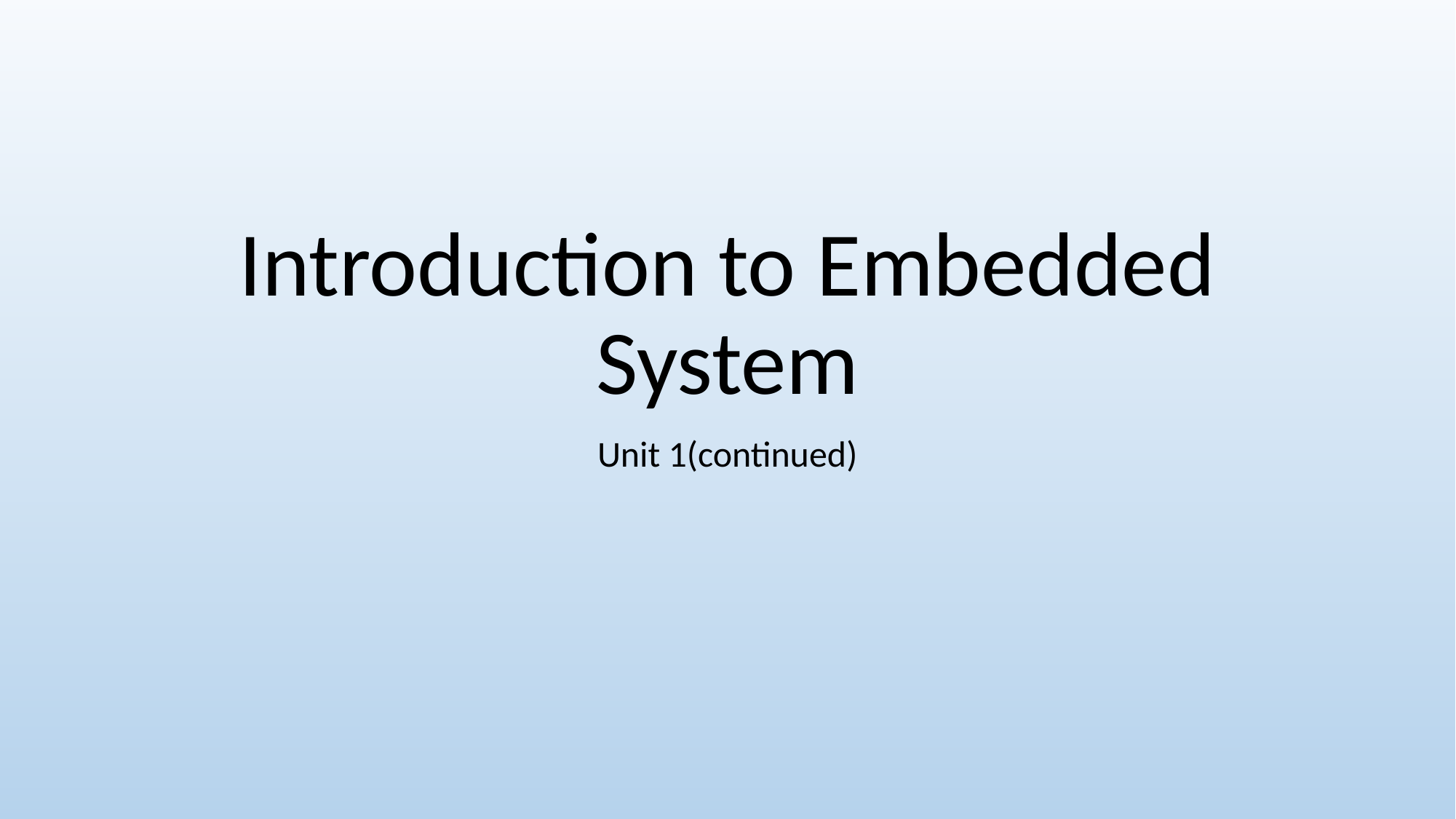

# Introduction to Embedded System
Unit 1(continued)